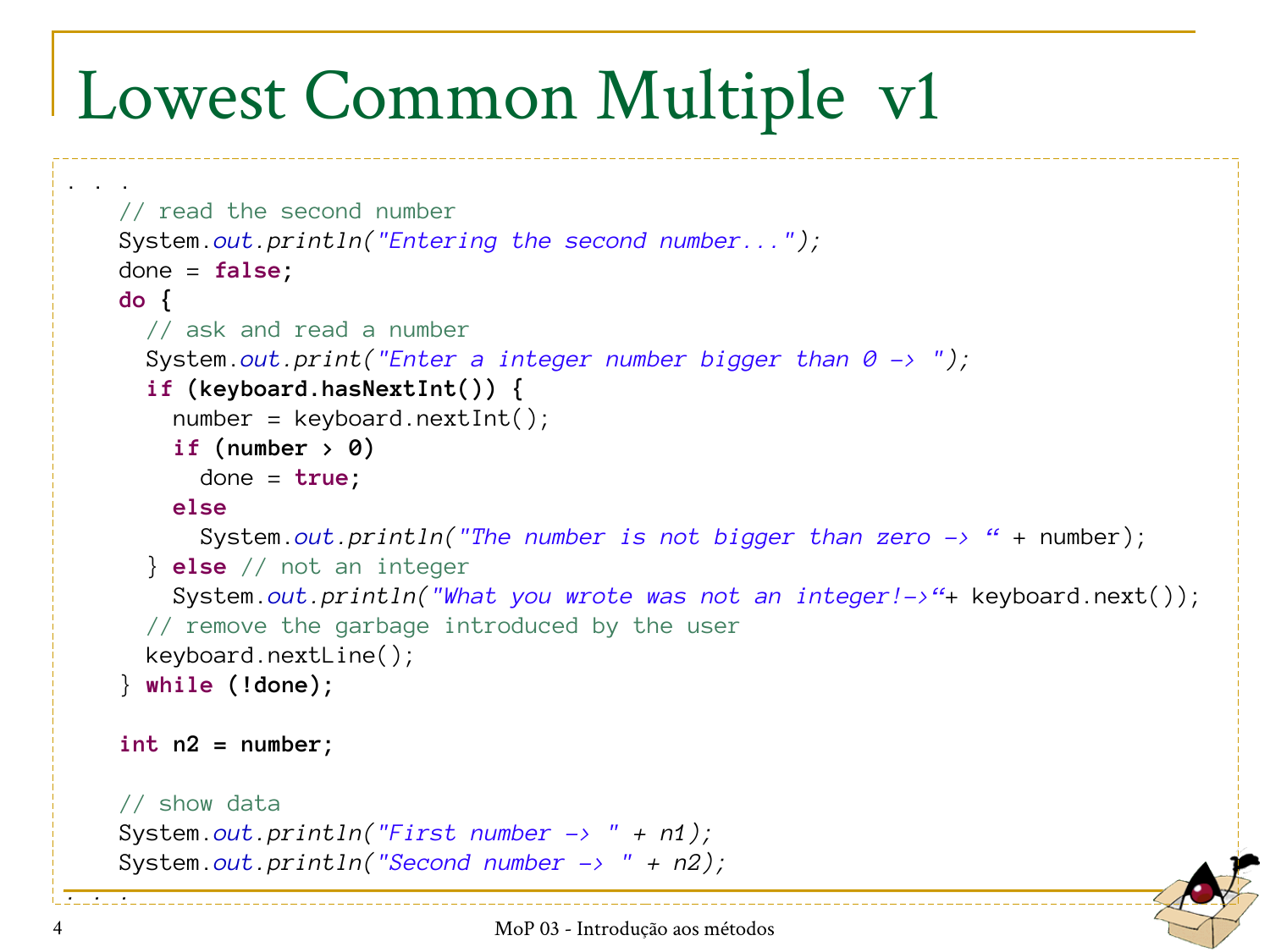

# Lowest Common Multiple  v1
. . .
    // read the second number
    System.out.println("Entering the second number...");
    done = false;
    do {
      // ask and read a number
      System.out.print("Enter a integer number bigger than 0 -> ");
      if (keyboard.hasNextInt()) {
        number = keyboard.nextInt();
        if (number > 0)
          done = true;
        else
          System.out.println("The number is not bigger than zero -> “ + number);
      } else // not an integer
        System.out.println("What you wrote was not an integer!->“+ keyboard.next());
      // remove the garbage introduced by the user
      keyboard.nextLine();
    } while (!done);

    int n2 = number;

    // show data
    System.out.println("First number -> " + n1);
    System.out.println("Second number -> " + n2);
. . .
MoP 03 - Introdução aos métodos